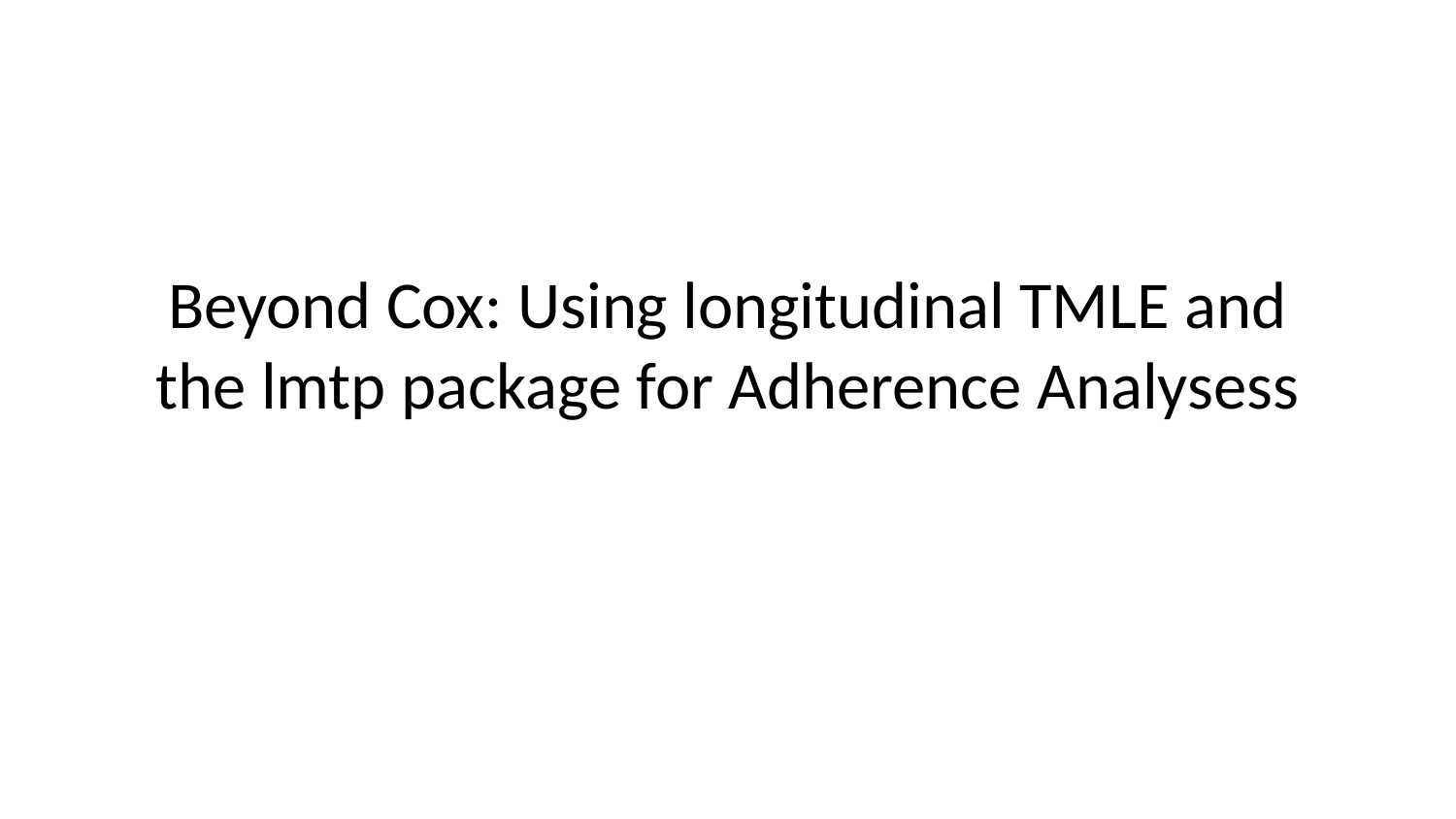

# Beyond Cox: Using longitudinal TMLE and the lmtp package for Adherence Analysess